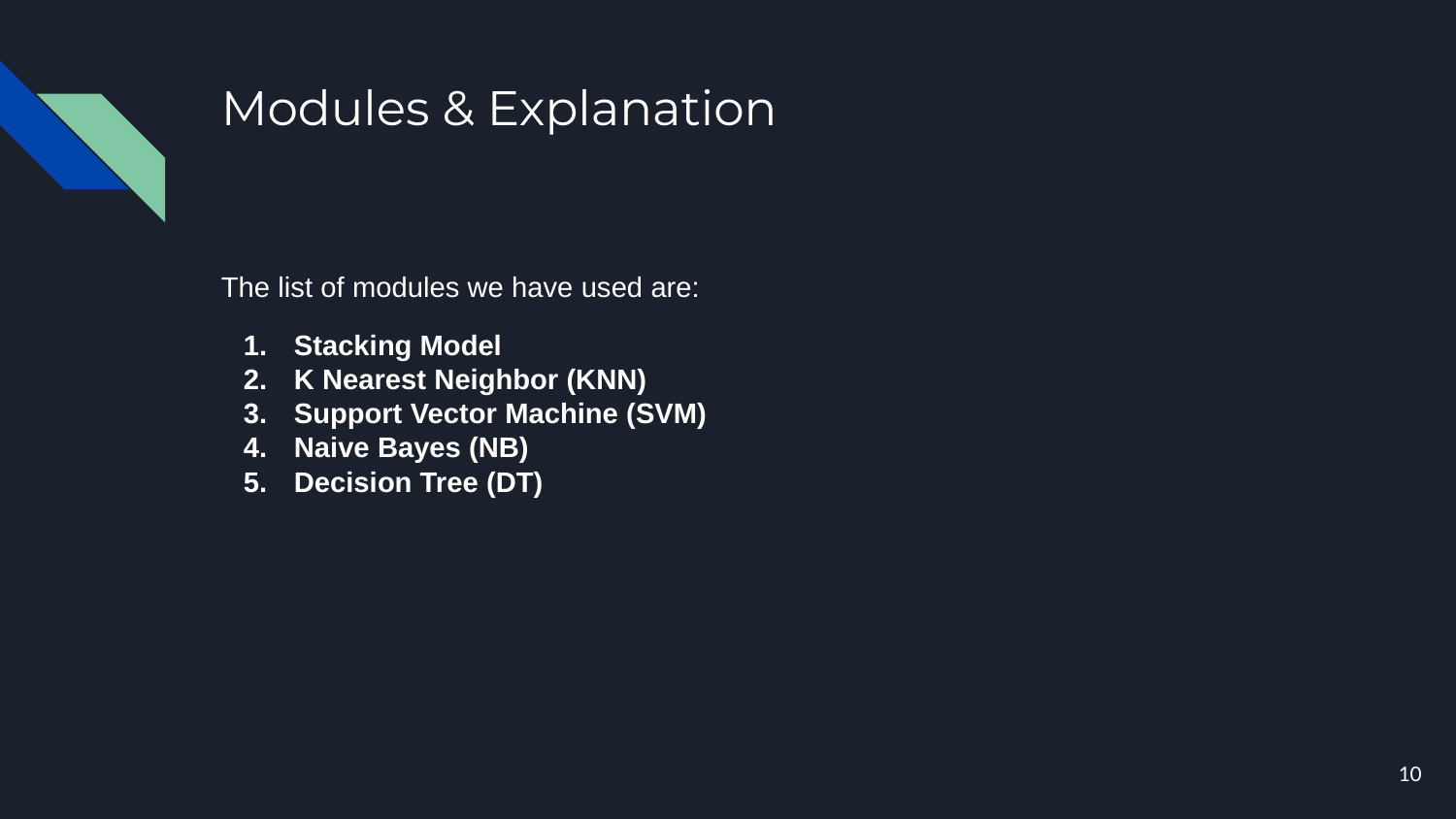

# Modules & Explanation
The list of modules we have used are:
Stacking Model
K Nearest Neighbor (KNN)
Support Vector Machine (SVM)
Naive Bayes (NB)
Decision Tree (DT)

10